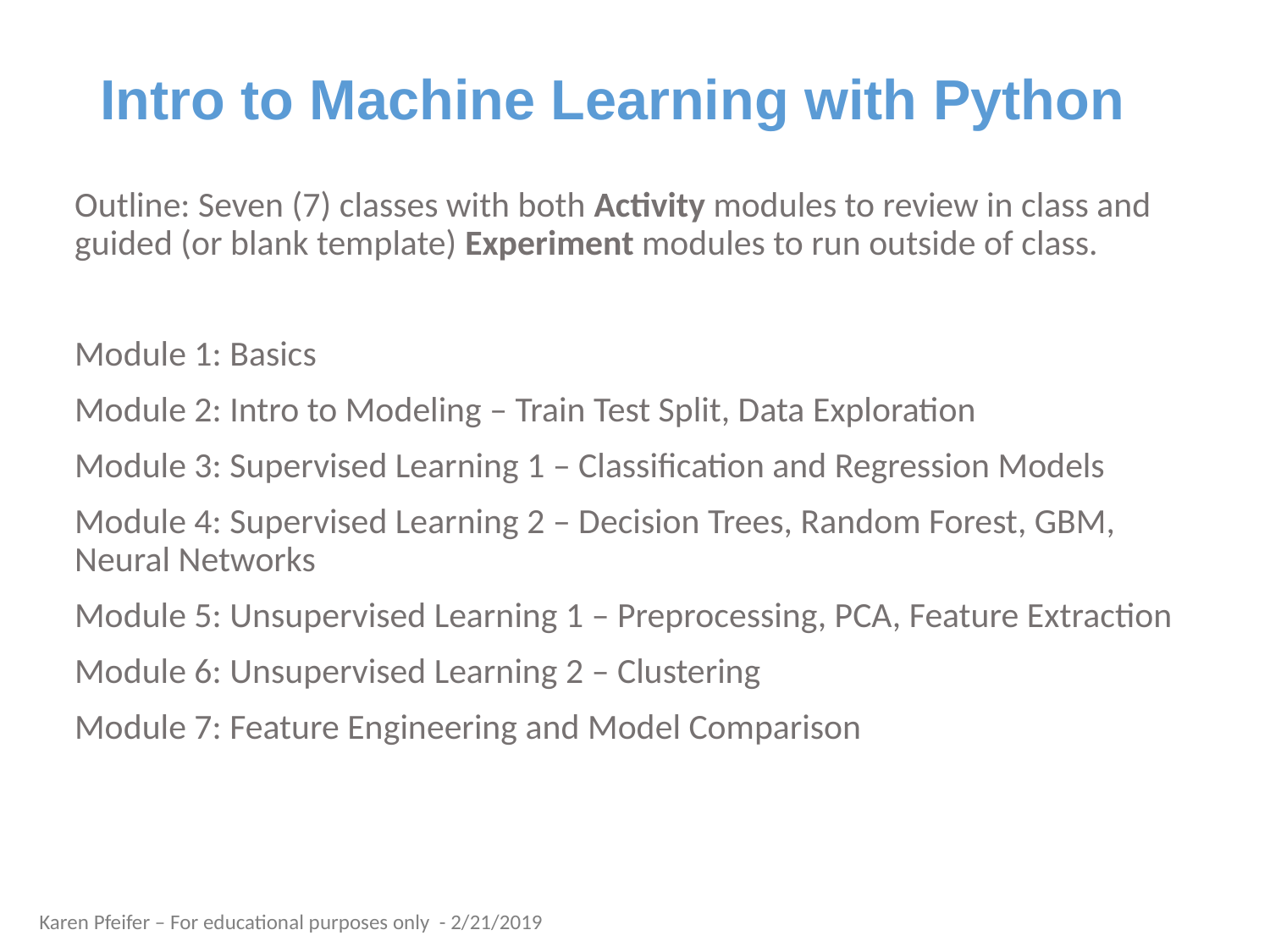

# Intro to Machine Learning with Python
Outline: Seven (7) classes with both Activity modules to review in class and guided (or blank template) Experiment modules to run outside of class.

Module 1: Basics
Module 2: Intro to Modeling – Train Test Split, Data Exploration
Module 3: Supervised Learning 1 – Classification and Regression Models
Module 4: Supervised Learning 2 – Decision Trees, Random Forest, GBM, Neural Networks
Module 5: Unsupervised Learning 1 – Preprocessing, PCA, Feature Extraction
Module 6: Unsupervised Learning 2 – Clustering
Module 7: Feature Engineering and Model Comparison

Karen Pfeifer – For educational purposes only  - 2/21/2019